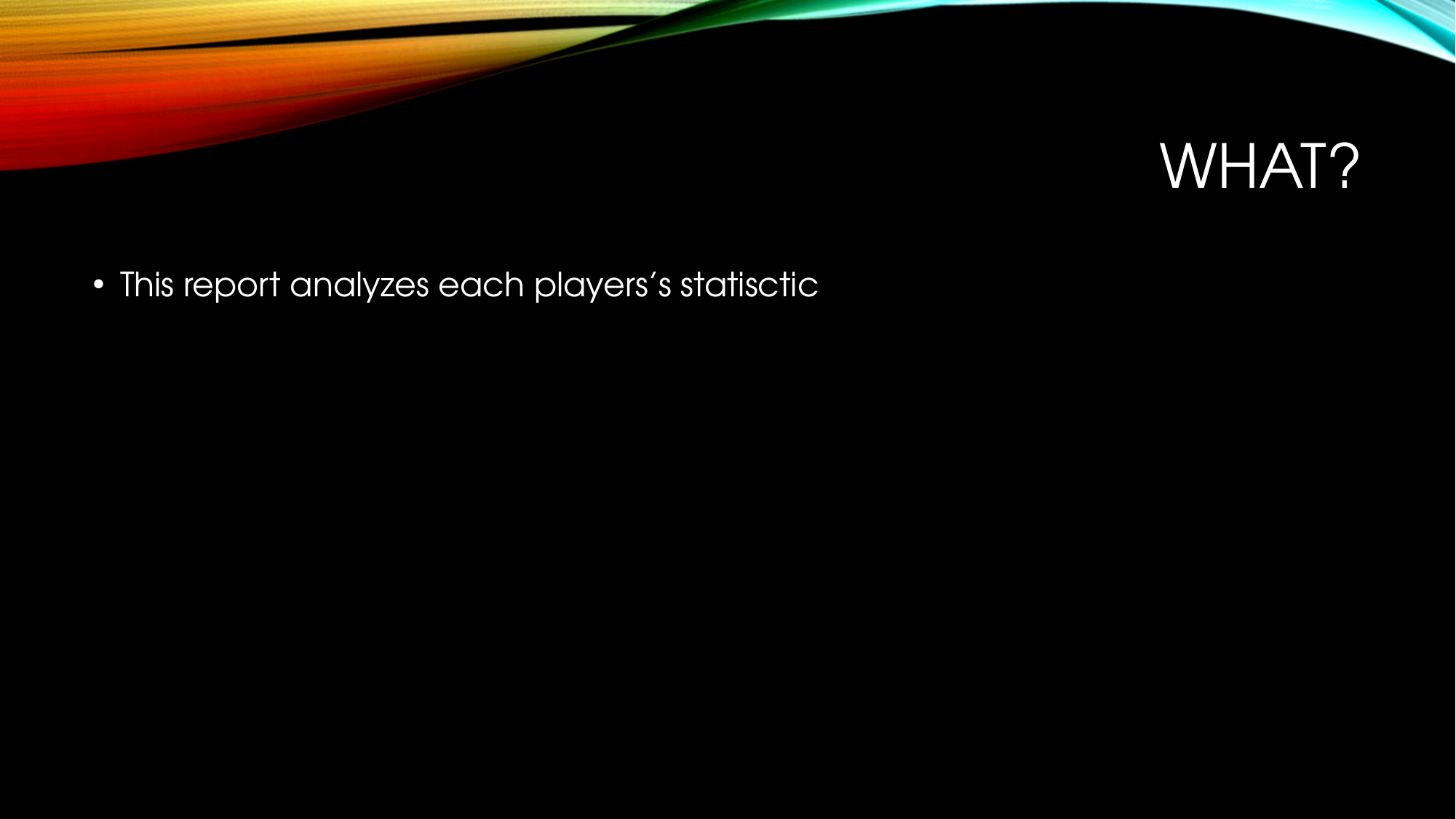

# WHAT?
This report analyzes each players’s statisctic